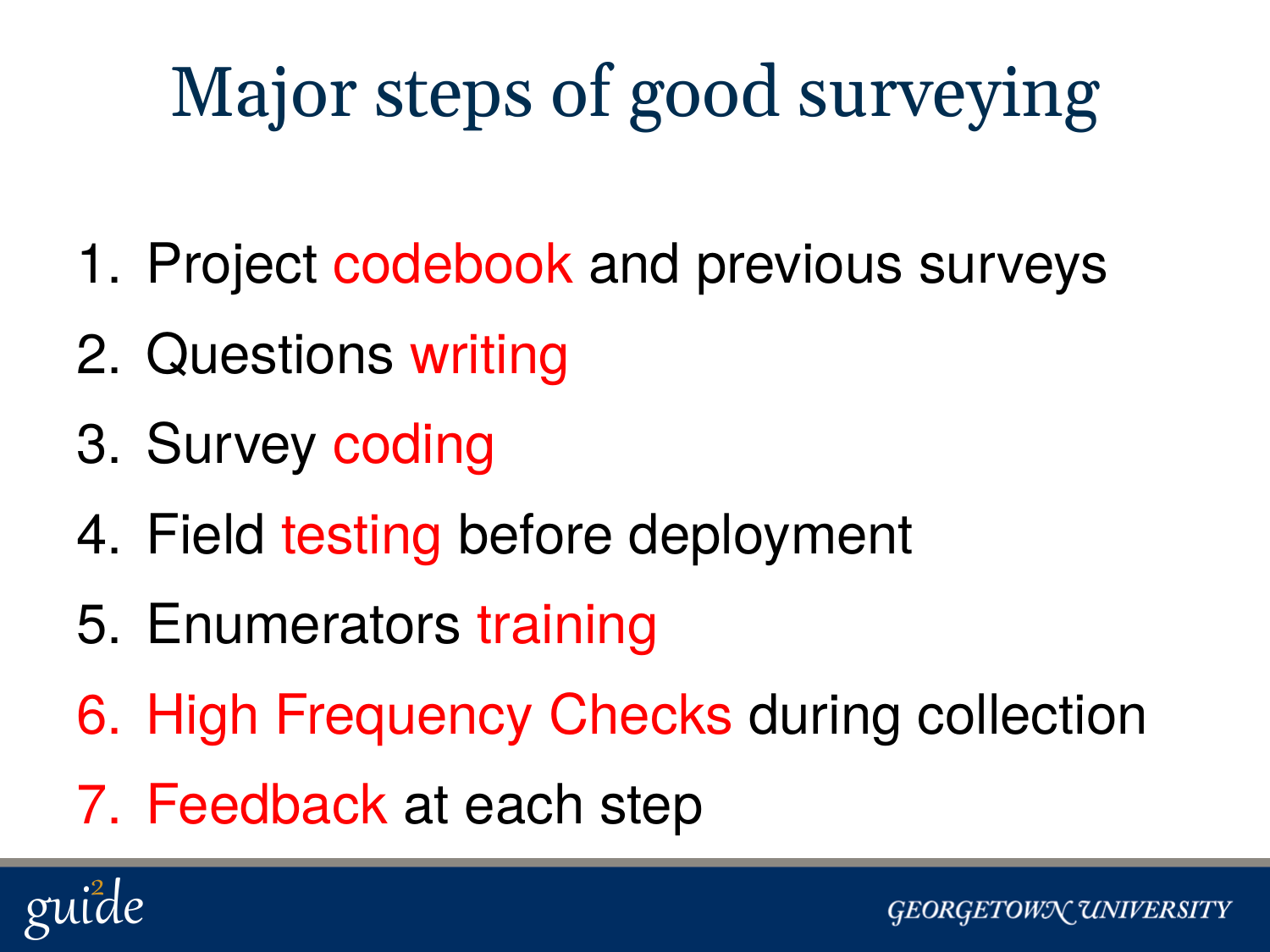

# Major steps of good surveying
Project codebook and previous surveys
Questions writing
Survey coding
Field testing before deployment
Enumerators training
High Frequency Checks during collection
Feedback at each step